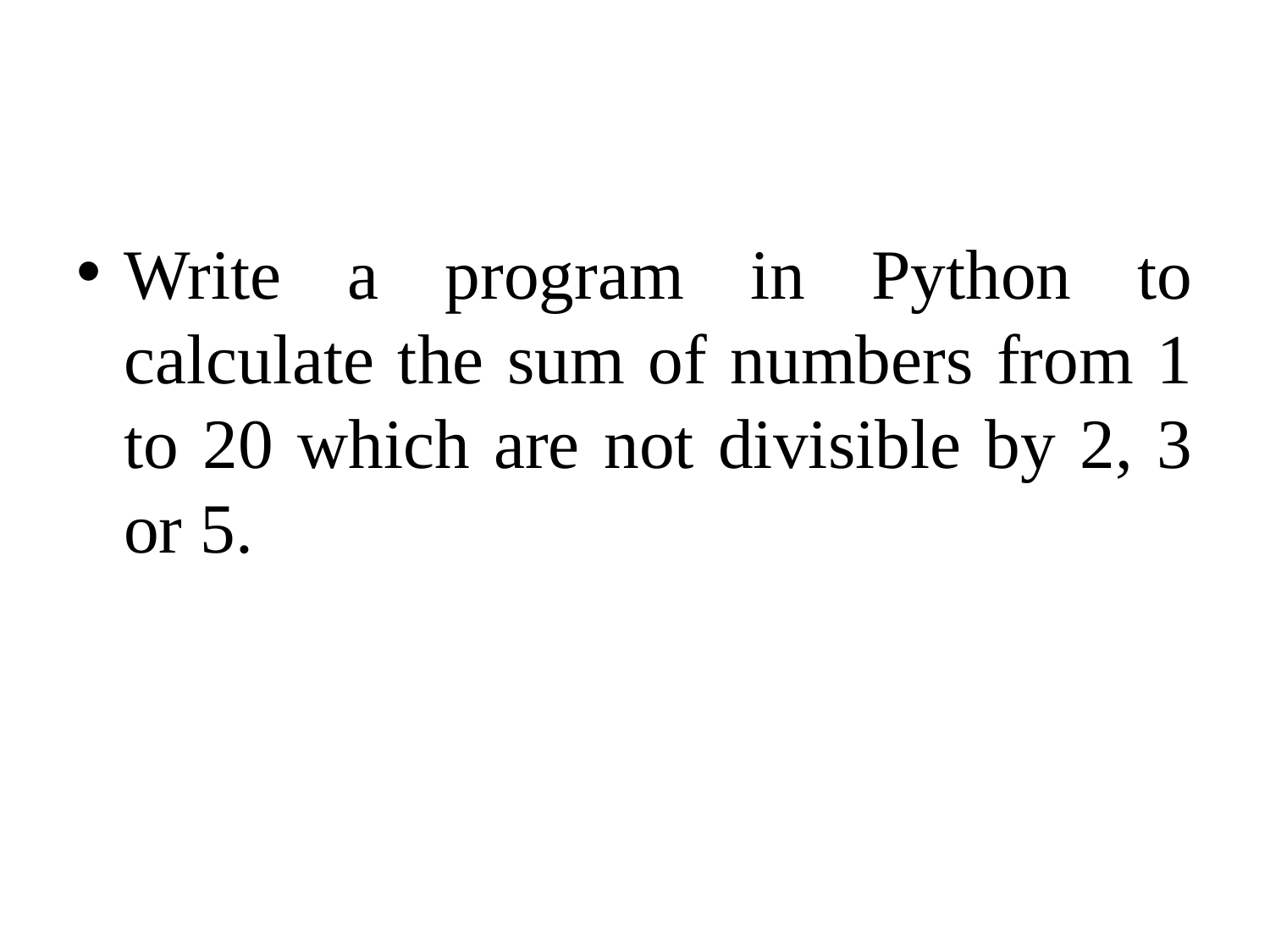

#
Write a program in Python to calculate the sum of numbers from 1 to 20 which are not divisible by 2, 3 or 5.